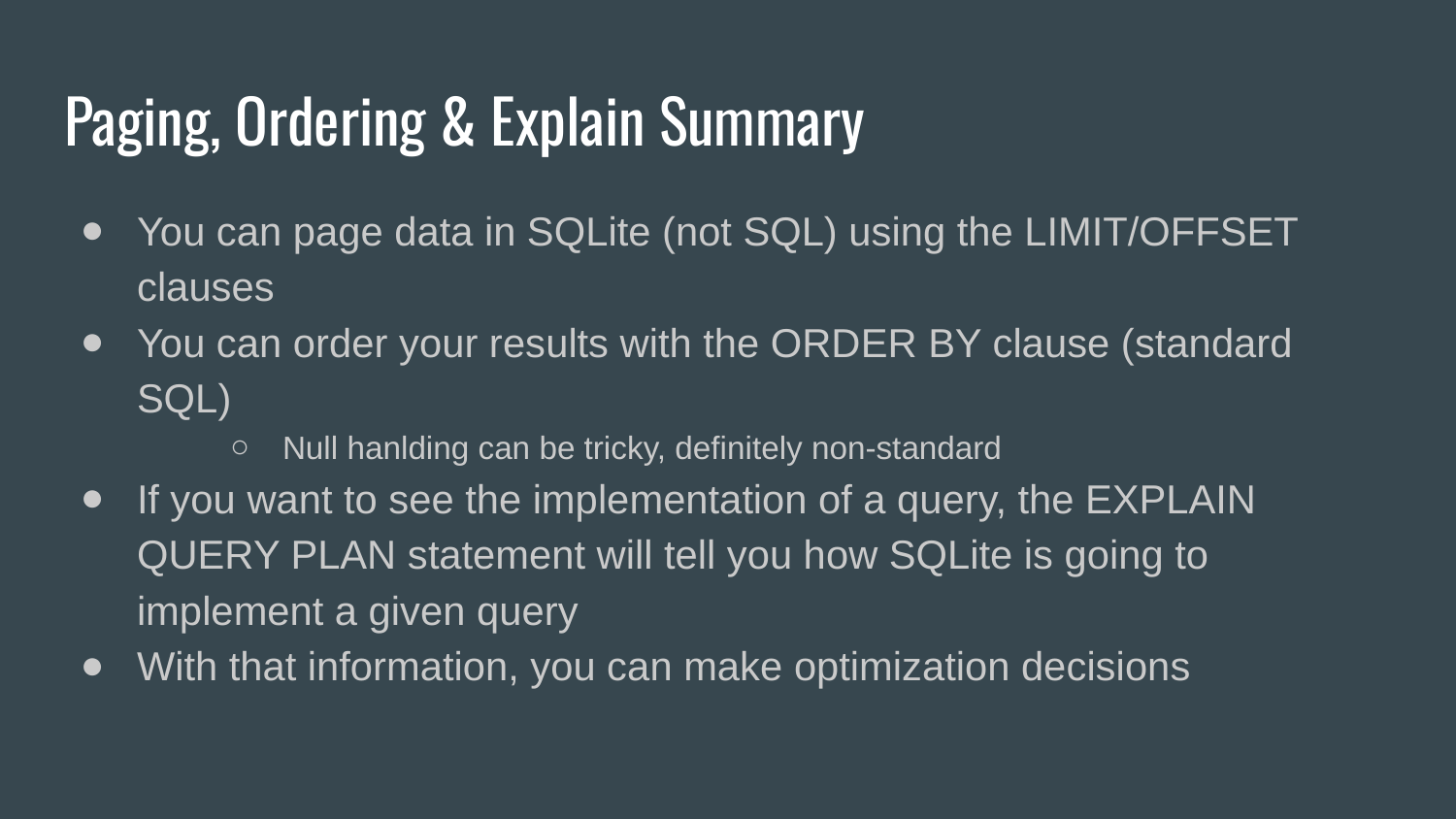

# Paging, Ordering & Explain Summary
You can page data in SQLite (not SQL) using the LIMIT/OFFSET clauses
You can order your results with the ORDER BY clause (standard SQL)
Null hanlding can be tricky, definitely non-standard
If you want to see the implementation of a query, the EXPLAIN QUERY PLAN statement will tell you how SQLite is going to implement a given query
With that information, you can make optimization decisions